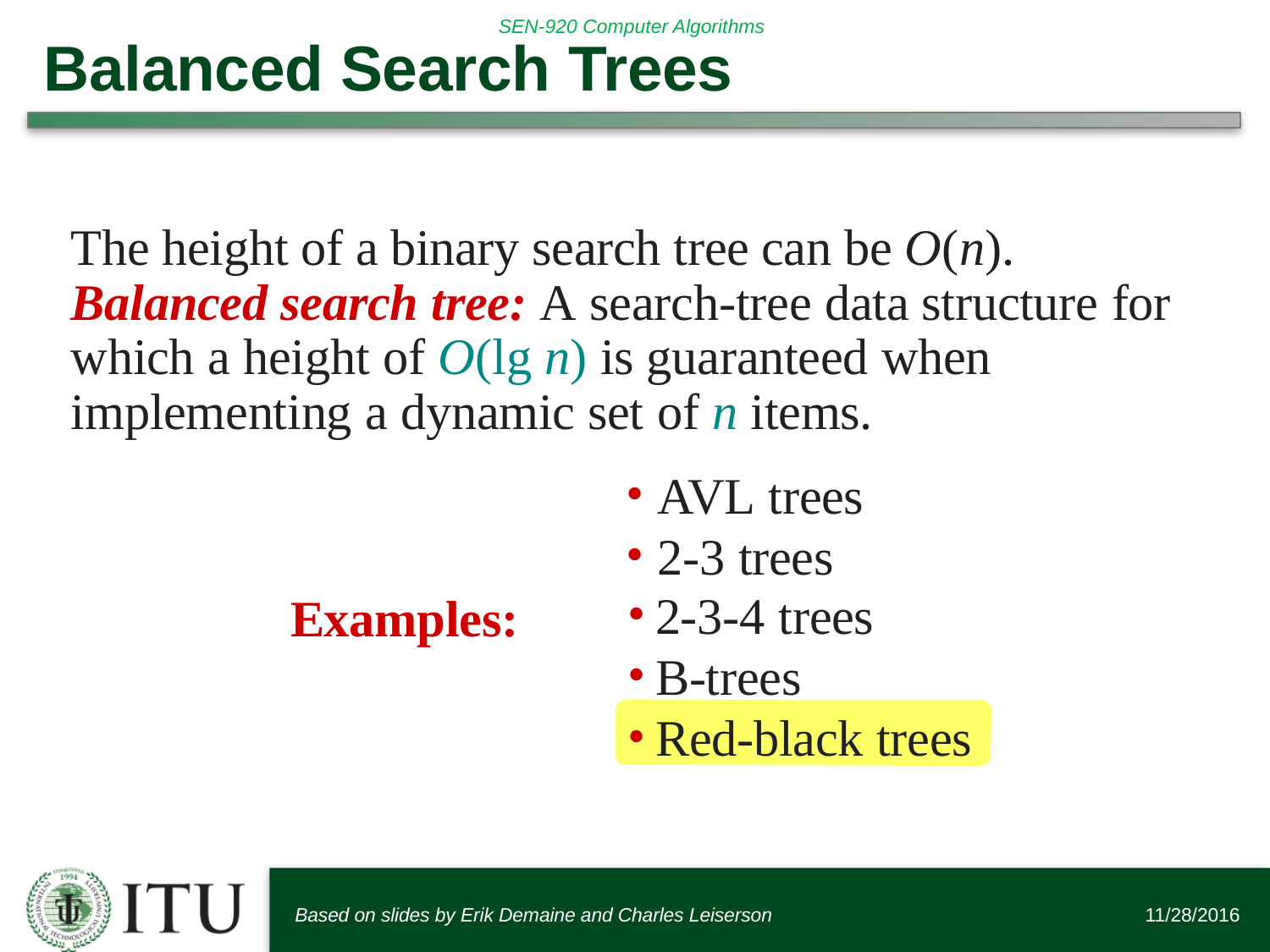

# Balanced Search Trees

The height of a binary search tree can be O(n).
Balanced search tree: A search-tree data structure for which a height of O(lg n) is guaranteed when implementing a dynamic set of n items.
AVL trees
2-3 trees
2-3-4 trees
B-trees
Red-black trees
Examples:

Based on slides by Erik Demaine and Charles Leiserson
11/28/2016